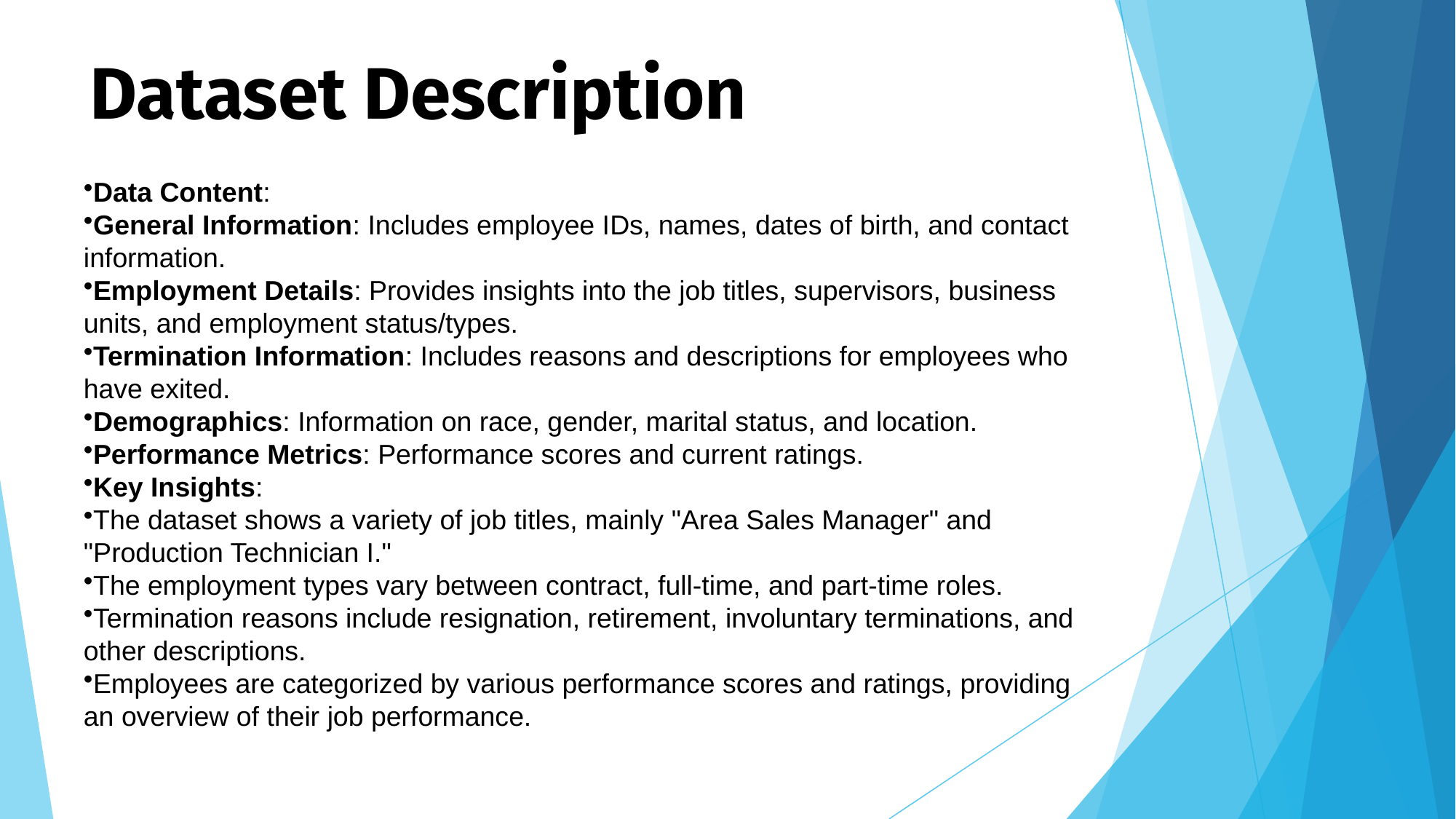

# Dataset Description
Data Content:
General Information: Includes employee IDs, names, dates of birth, and contact information.
Employment Details: Provides insights into the job titles, supervisors, business units, and employment status/types.
Termination Information: Includes reasons and descriptions for employees who have exited.
Demographics: Information on race, gender, marital status, and location.
Performance Metrics: Performance scores and current ratings.
Key Insights:
The dataset shows a variety of job titles, mainly "Area Sales Manager" and "Production Technician I."
The employment types vary between contract, full-time, and part-time roles.
Termination reasons include resignation, retirement, involuntary terminations, and  other descriptions.
Employees are categorized by various performance scores and ratings, providing an overview of their job performance.